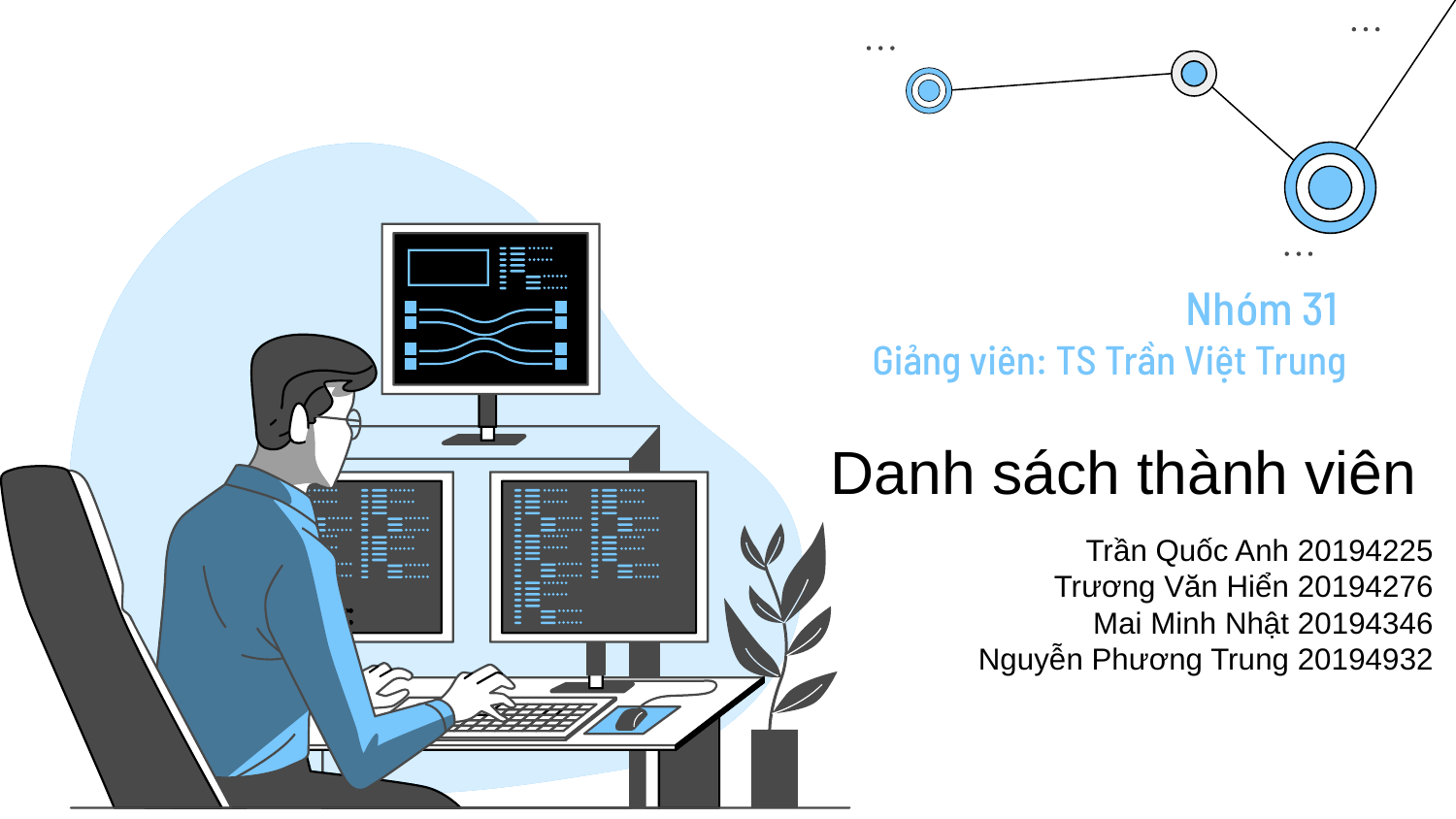

Nhóm 31
Giảng viên: TS Trần Việt Trung

Danh sách thành viên

Trần Quốc Anh 20194225
Trương Văn Hiển 20194276
Mai Minh Nhật 20194346
Nguyễn Phương Trung 20194932